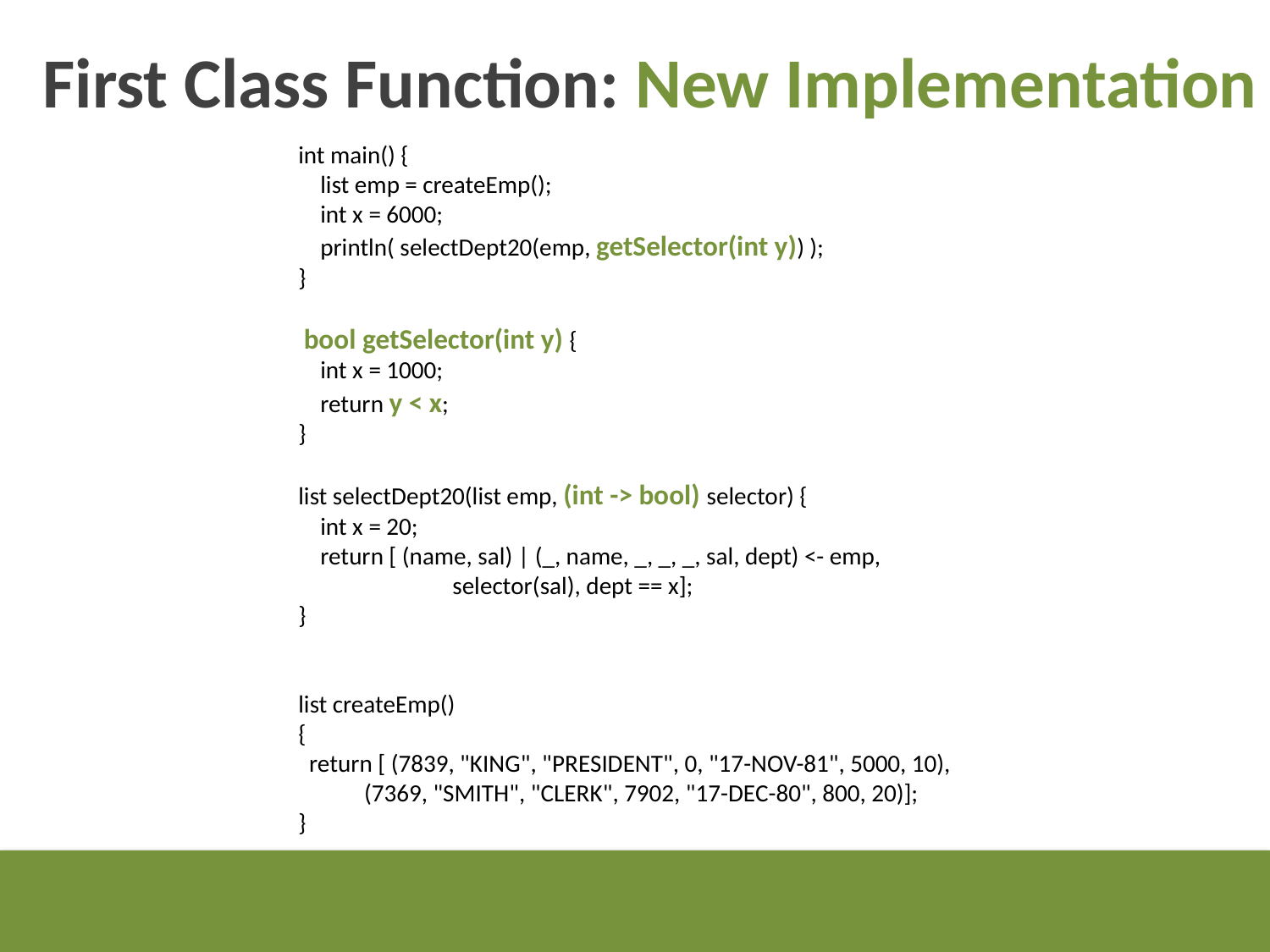

First Class Function: New Implementation
int main() {
    list emp = createEmp();
    int x = 6000;
    println( selectDept20(emp, getSelector(int y)) );
}

 bool getSelector(int y) {
    int x = 1000;
    return y < x;
}

list selectDept20(list emp, (int -> bool) selector) {
    int x = 20;
    return [ (name, sal) | (_, name, _, _, _, sal, dept) <- emp,
                            selector(sal), dept == x];
}

list createEmp()
{
  return [ (7839, "KING", "PRESIDENT", 0, "17-NOV-81", 5000, 10),
            (7369, "SMITH", "CLERK", 7902, "17-DEC-80", 800, 20)];
}